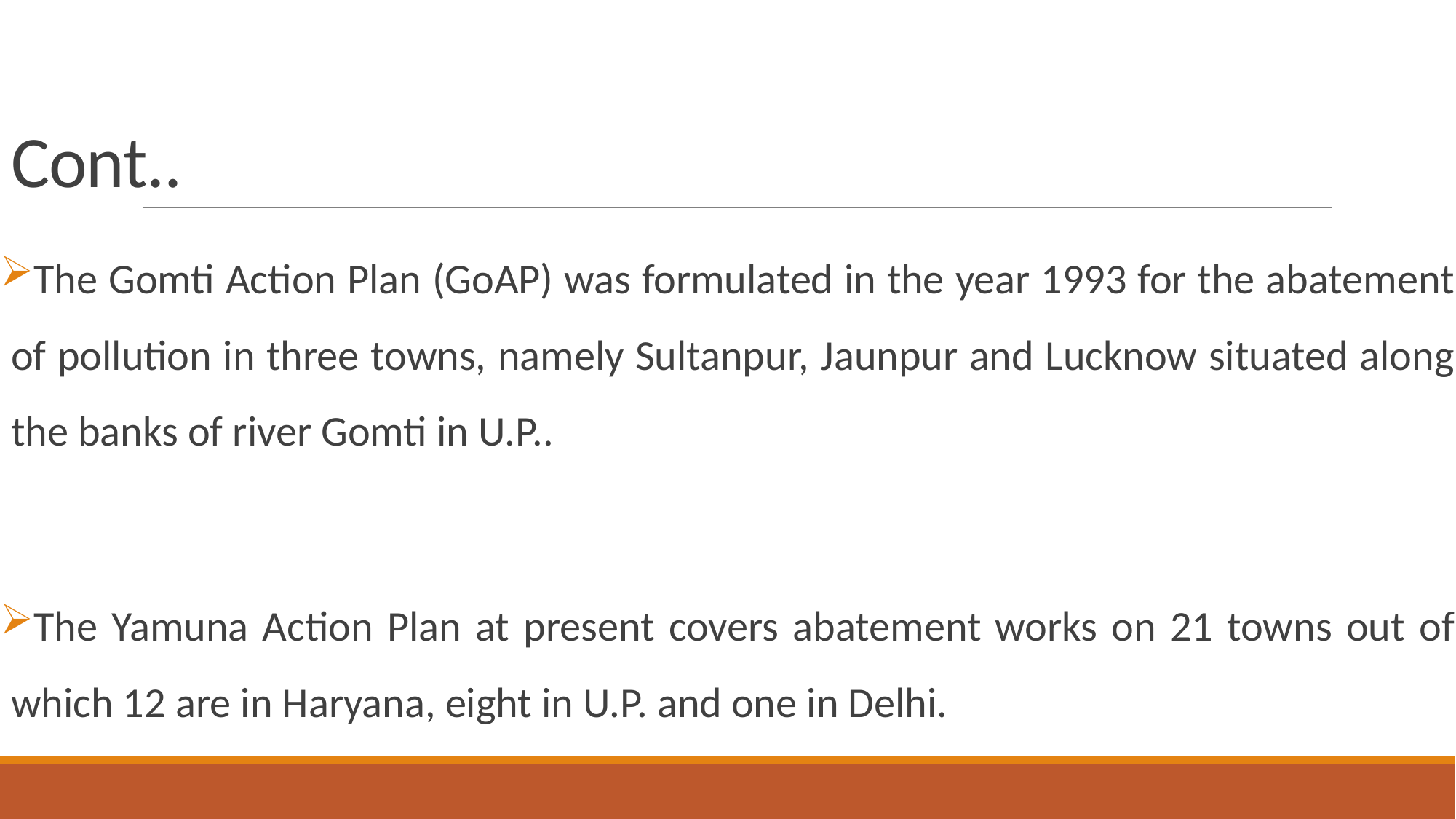

# Cont..
The Gomti Action Plan (GoAP) was formulated in the year 1993 for the abatement of pollution in three towns, namely Sultanpur, Jaunpur and Lucknow situated along the banks of river Gomti in U.P..

The Yamuna Action Plan at present covers abatement works on 21 towns out of which 12 are in Haryana, eight in U.P. and one in Delhi.